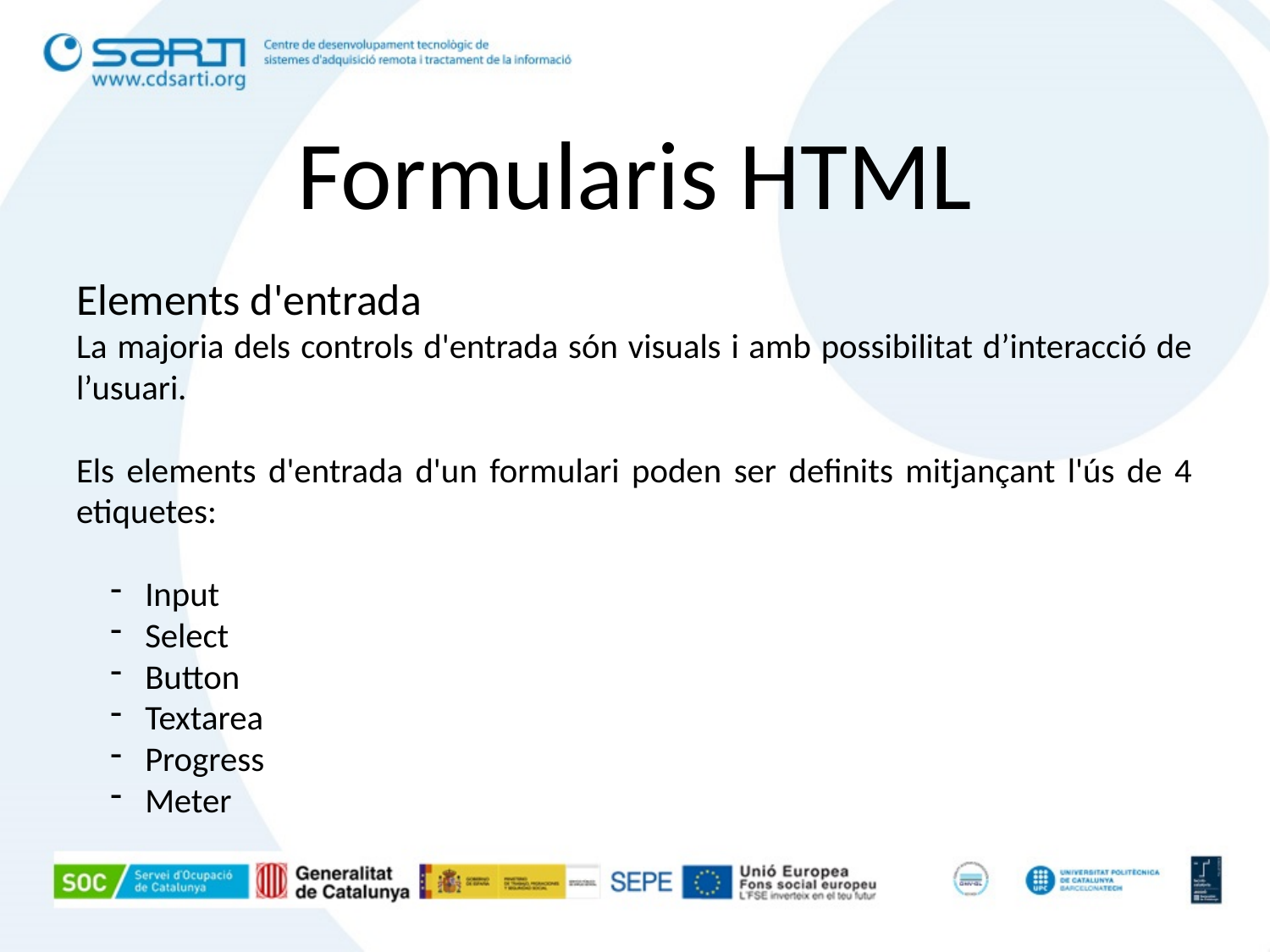

# Formularis HTML
Elements d'entrada
La majoria dels controls d'entrada són visuals i amb possibilitat d’interacció de l’usuari.

Els elements d'entrada d'un formulari poden ser definits mitjançant l'ús de 4 etiquetes:

 Input
 Select
 Button
 Textarea
 Progress
 Meter